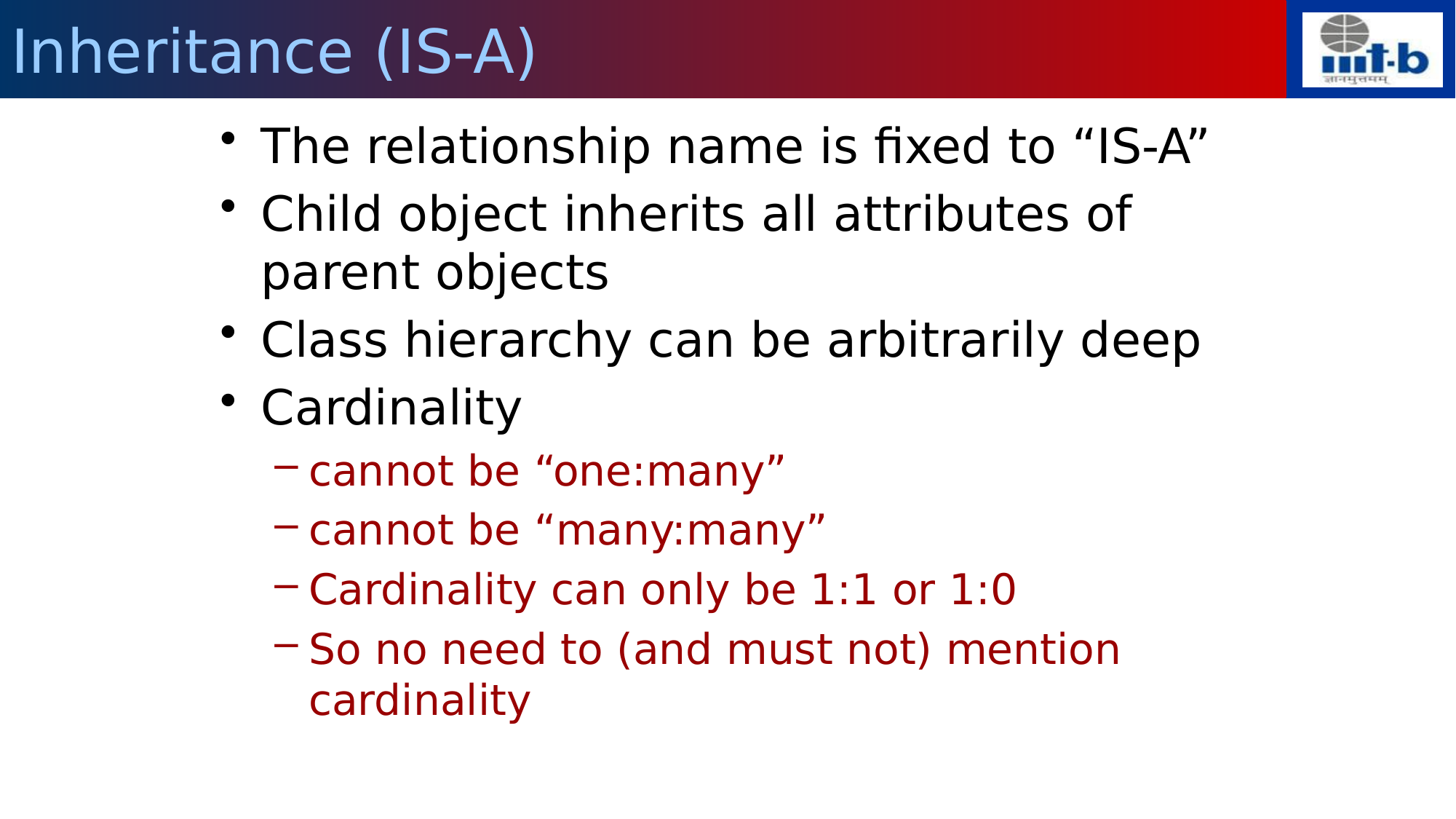

# Inheritance (IS-A)
The relationship name is fixed to “IS-A”
Child object inherits all attributes of parent objects
Class hierarchy can be arbitrarily deep
Cardinality
cannot be “one:many”
cannot be “many:many”
Cardinality can only be 1:1 or 1:0
So no need to (and must not) mention cardinality